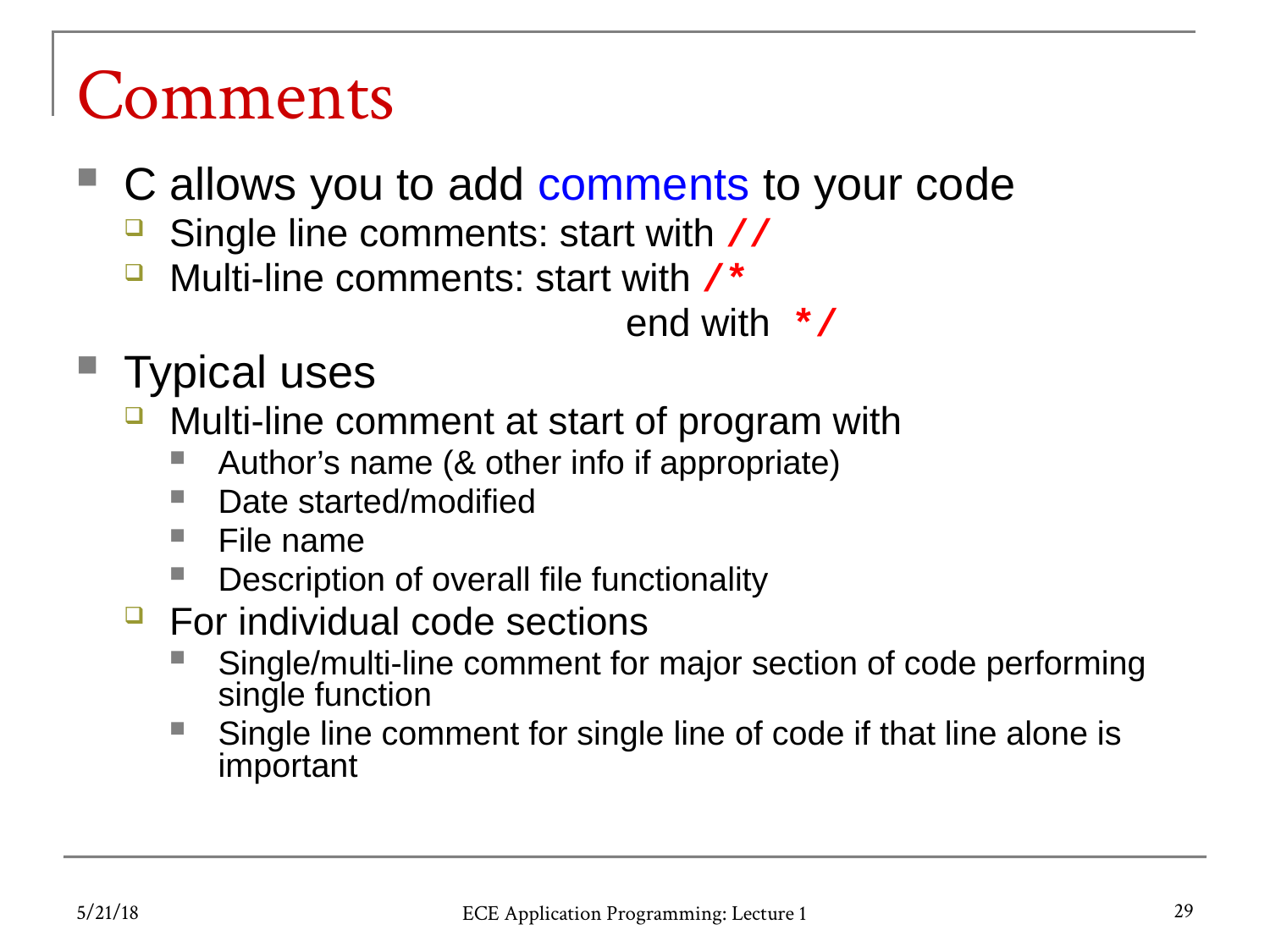

# Comments
C allows you to add comments to your code
Single line comments: start with //
Multi-line comments: start with /*
				       end with  */
Typical uses
Multi-line comment at start of program with
Author’s name (& other info if appropriate)
Date started/modified
File name
Description of overall file functionality
For individual code sections
Single/multi-line comment for major section of code performing single function
Single line comment for single line of code if that line alone is important
5/21/18
29
ECE Application Programming: Lecture 1